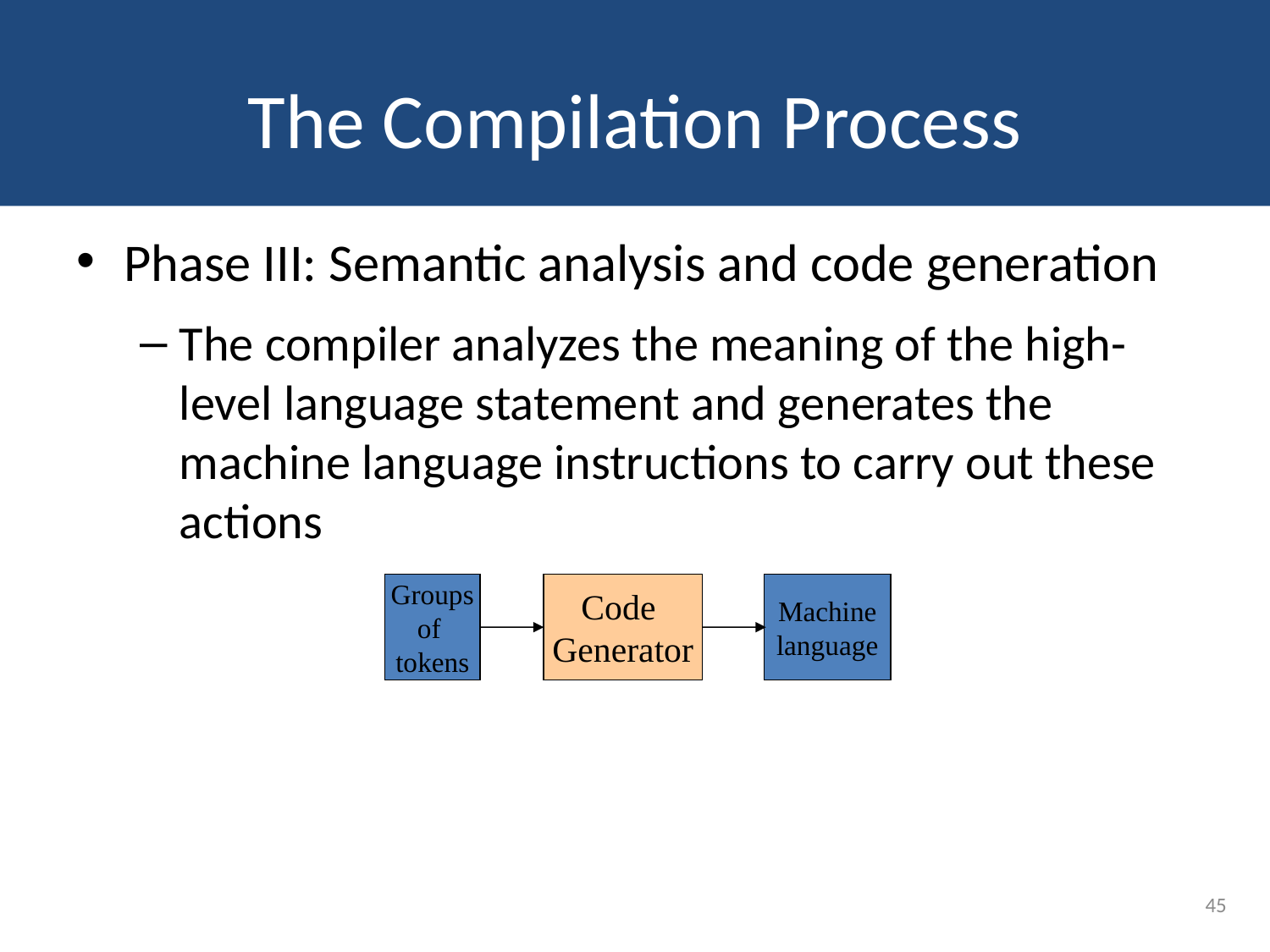

# The Compilation Process
Phase III: Semantic analysis and code generation
The compiler analyzes the meaning of the high-level language statement and generates the machine language instructions to carry out these actions

Groups
of
tokens
Code
Generator
Machine
language

45